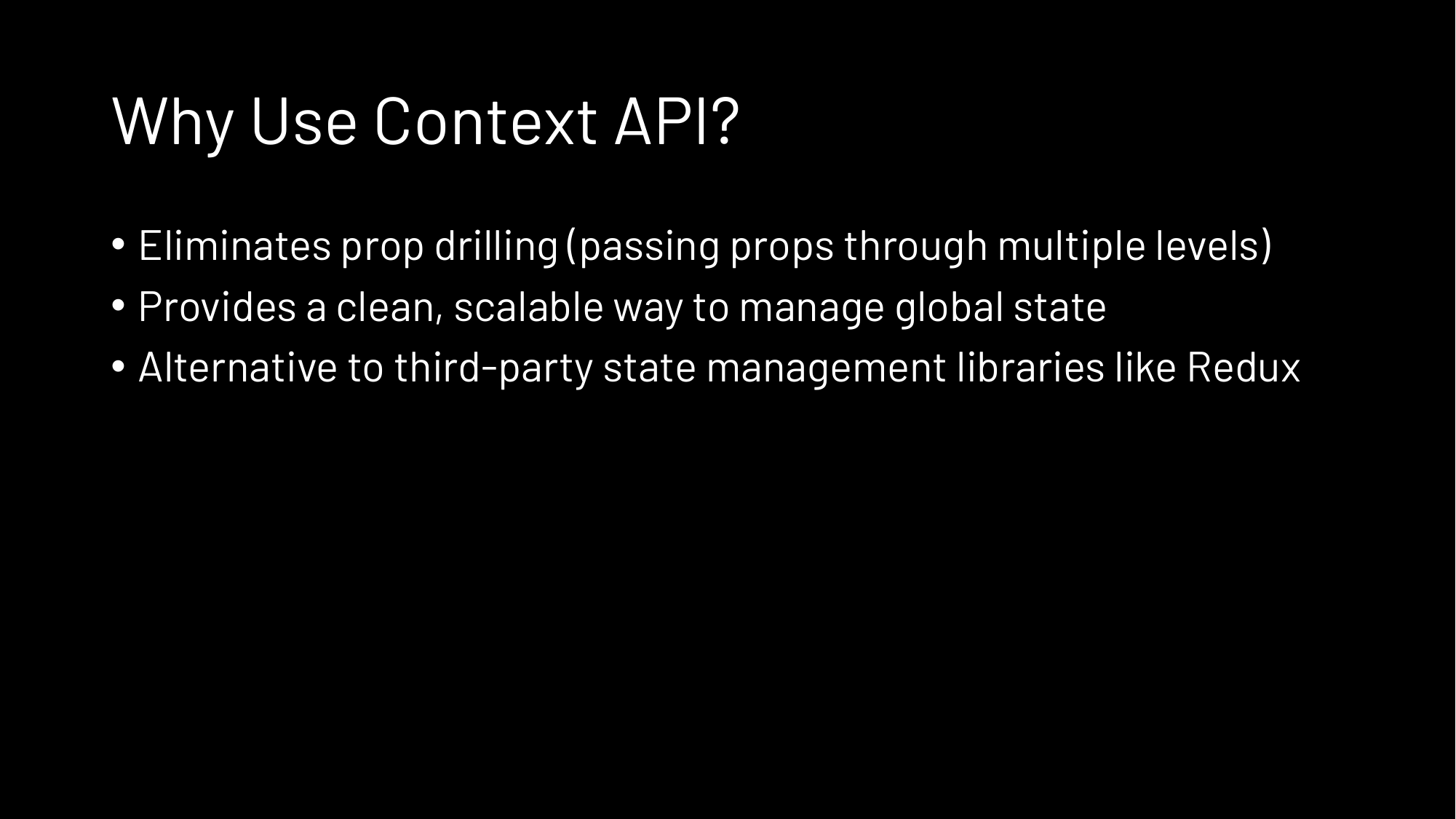

# Why Use Context API?
Eliminates prop drilling (passing props through multiple levels)
Provides a clean, scalable way to manage global state
Alternative to third-party state management libraries like Redux